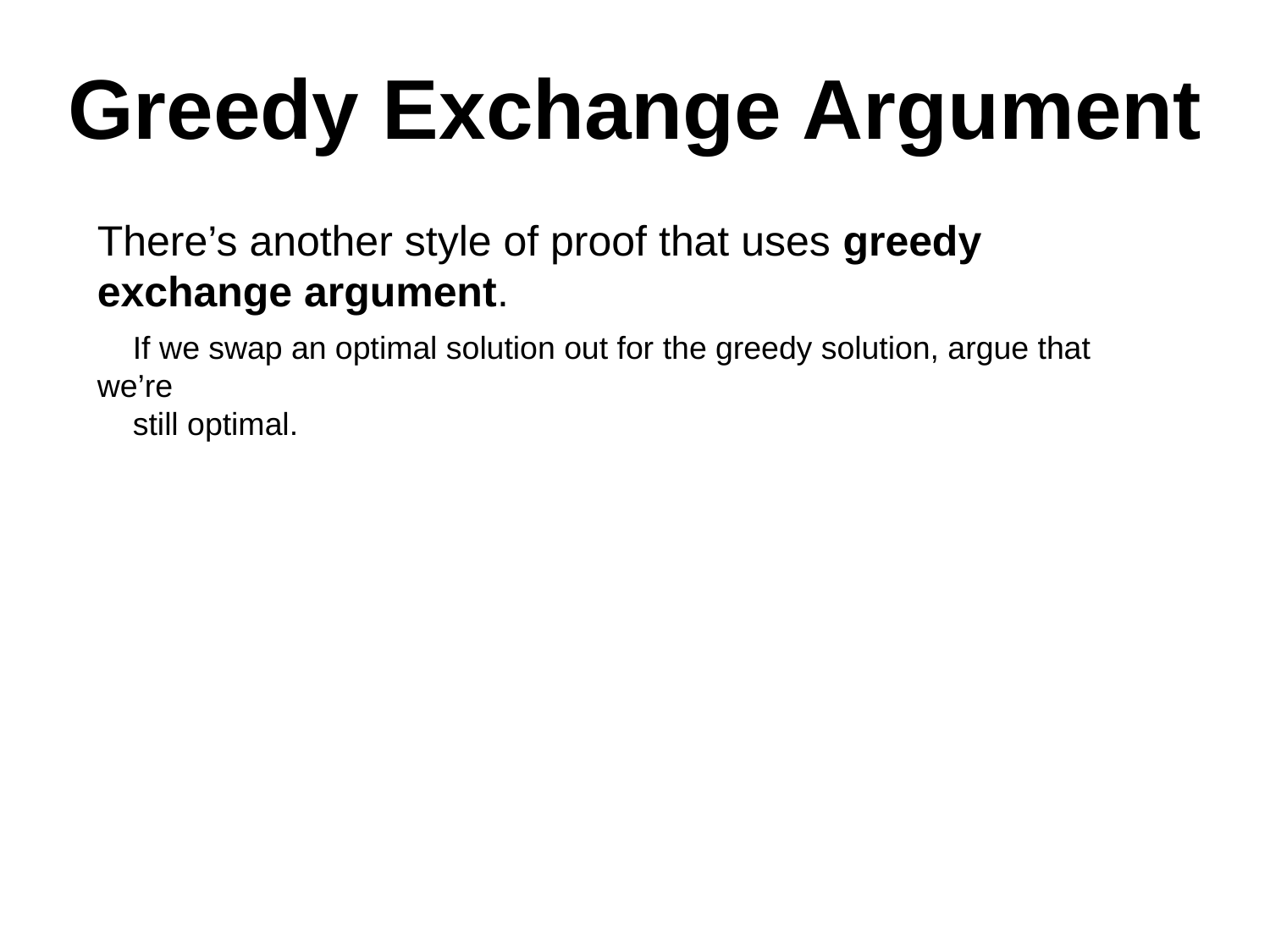

Greedy Exchange Argument
There’s another style of proof that uses greedy exchange argument.

    If we swap an optimal solution out for the greedy solution, argue that we’re
    still optimal.